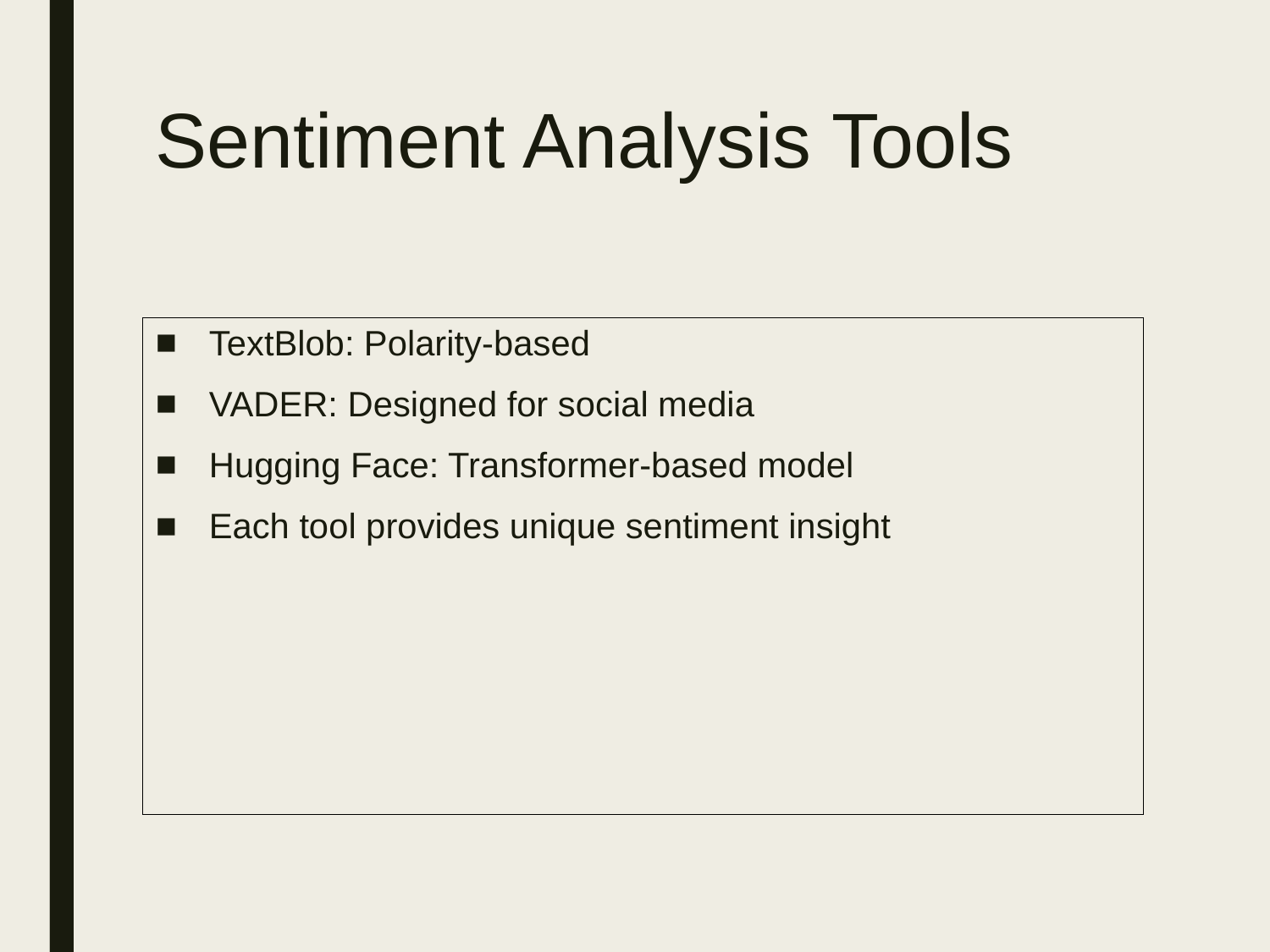

# Sentiment Analysis Tools
TextBlob: Polarity-based
VADER: Designed for social media
Hugging Face: Transformer-based model
Each tool provides unique sentiment insight